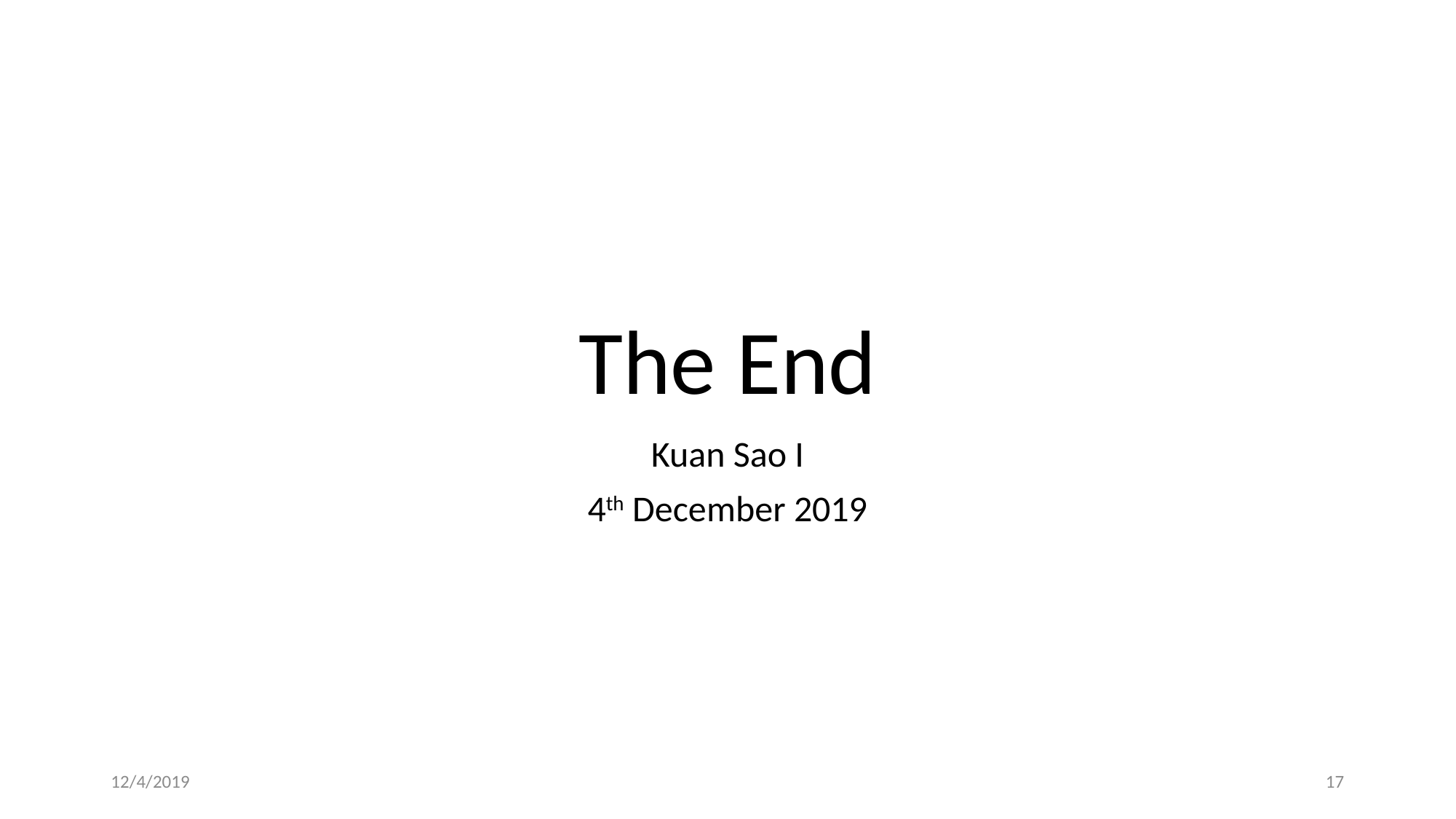

# The End
Kuan Sao I
4th December 2019
12/4/2019
17